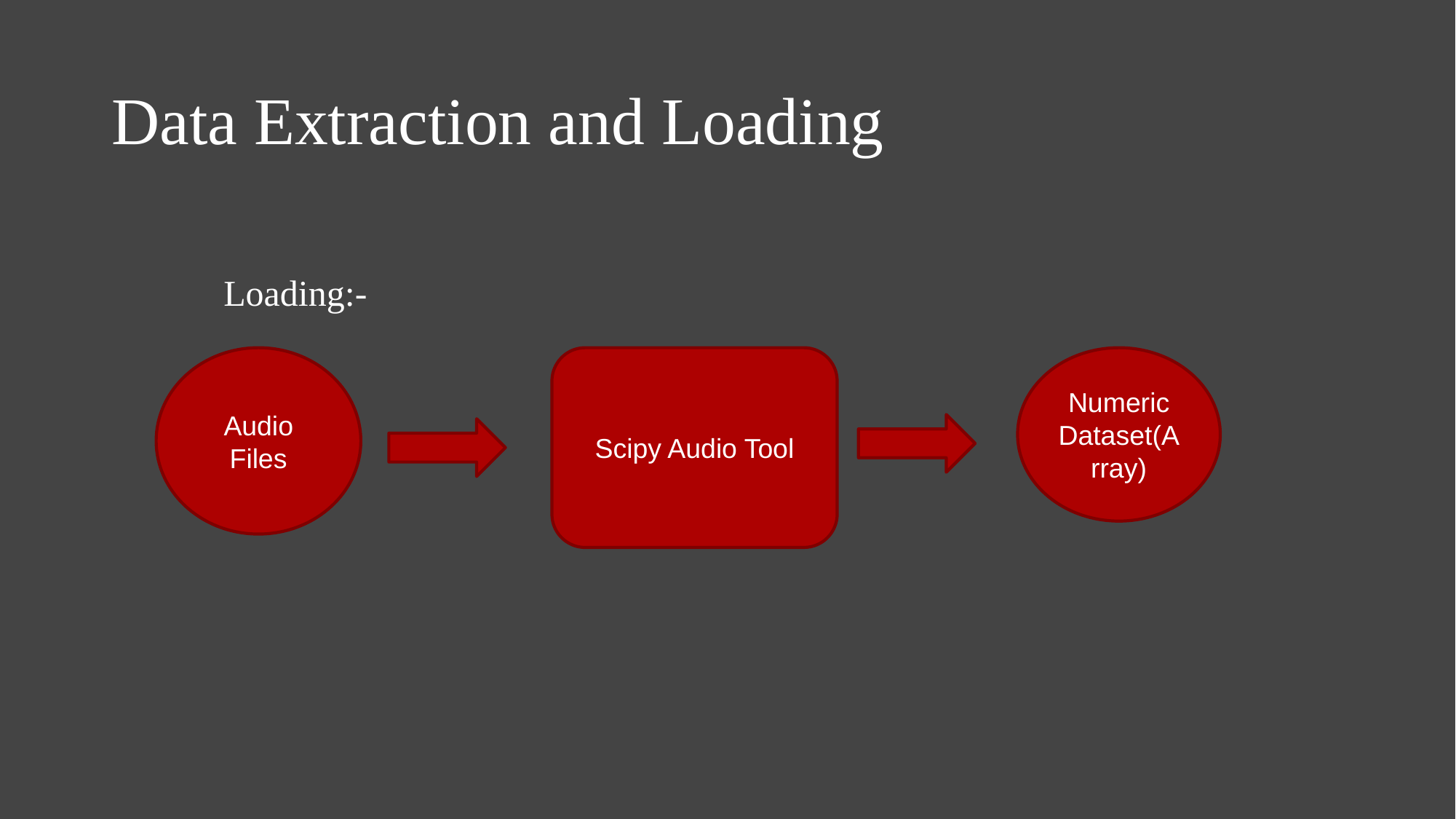

Data Extraction and Loading
Loading:-
Audio Files
Scipy Audio Tool
Numeric Dataset(Array)